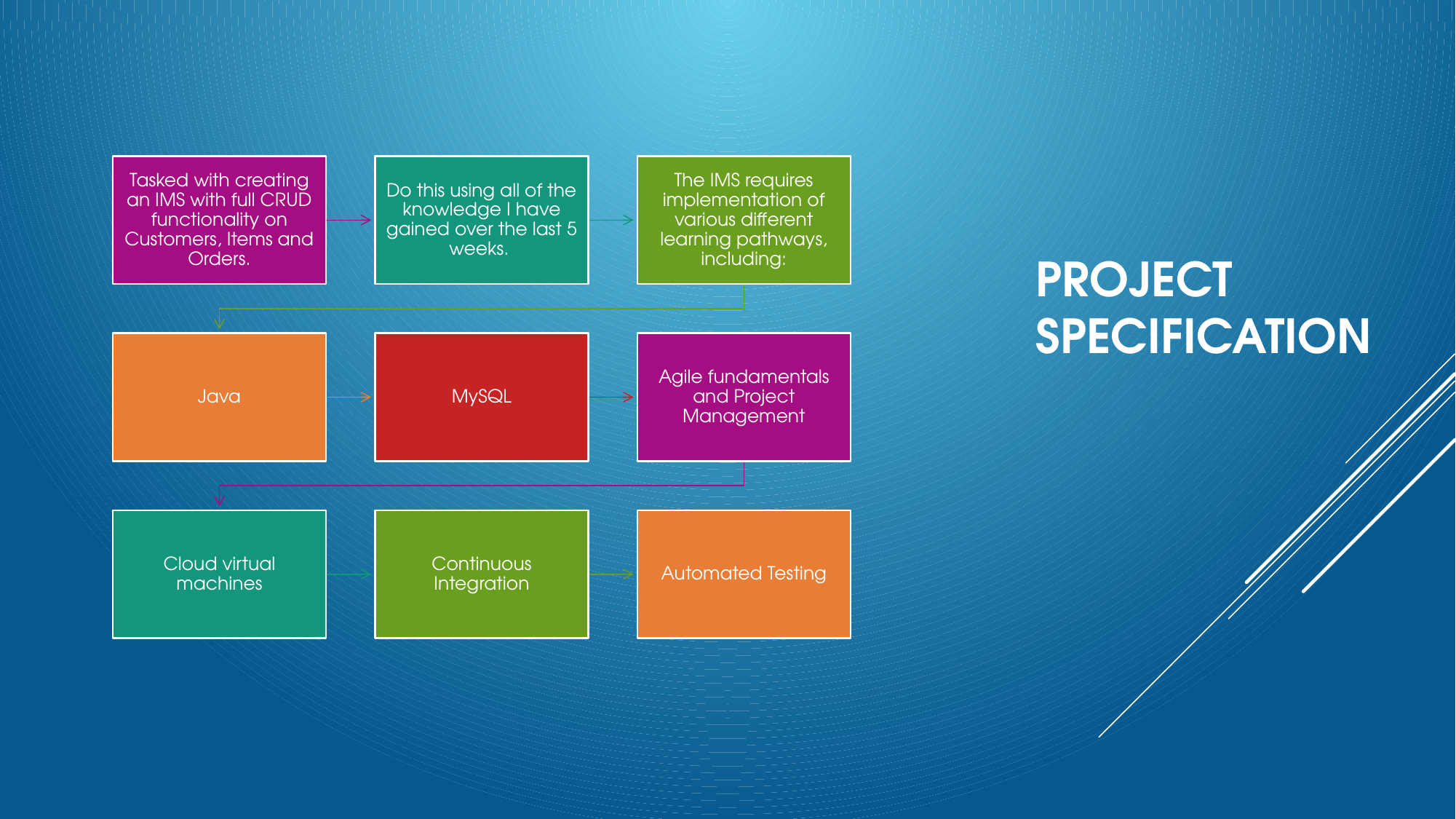

Tasked with creating an IMS with full CRUD functionality on Customers, Items and Orders.

Do this using all of the knowledge I have gained over the last 5 weeks.

The IMS requires implementation of various different learning pathways, including:

Java

MySQL

Agile fundamentals and Project Management

Cloud virtual machines

Continuous Integration
Automated Testing
# Project Specification